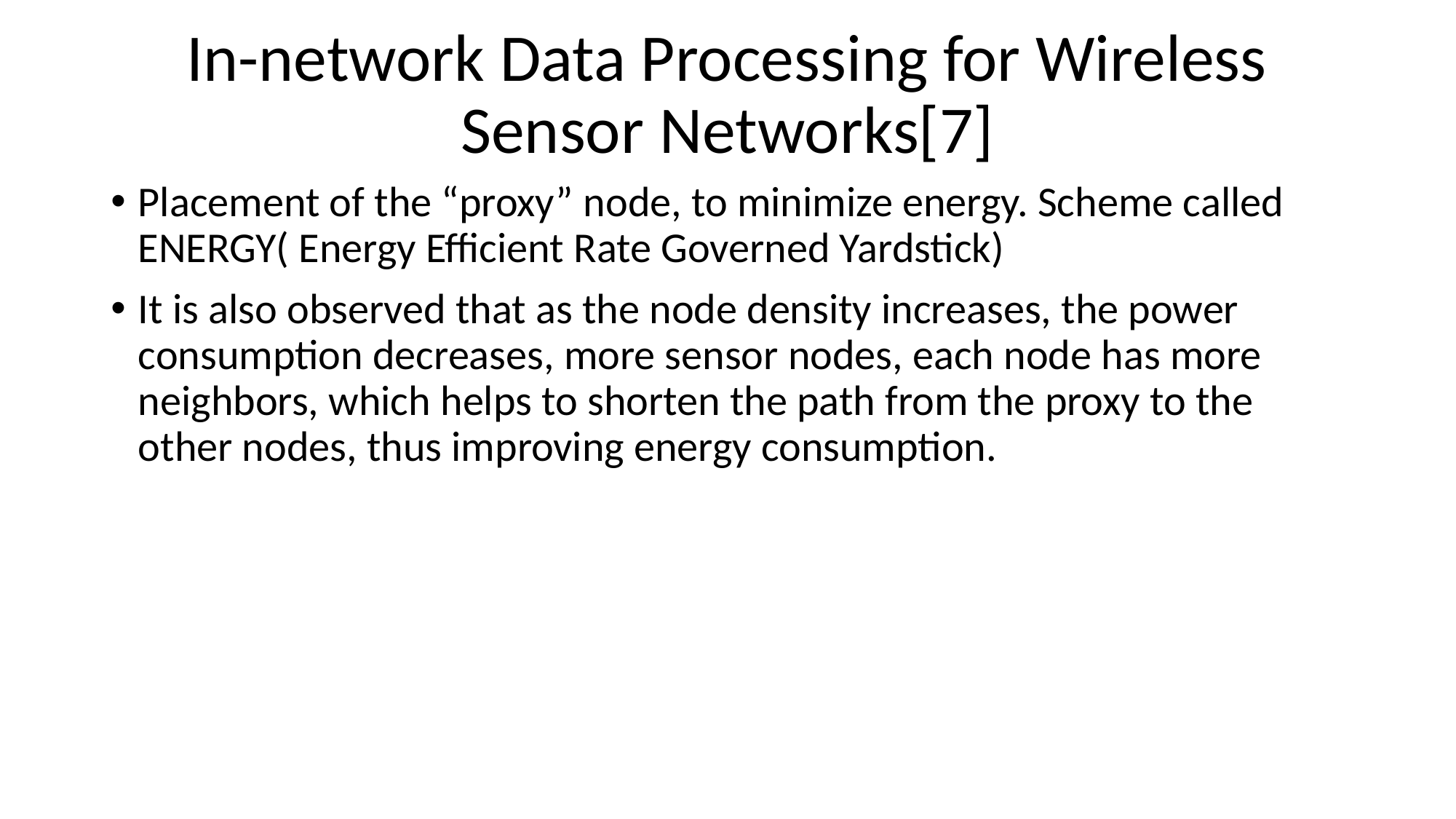

# In-network Data Processing for Wireless Sensor Networks[7]
Placement of the “proxy” node, to minimize energy. Scheme called ENERGY( Energy Efficient Rate Governed Yardstick)
It is also observed that as the node density increases, the power consumption decreases, more sensor nodes, each node has more neighbors, which helps to shorten the path from the proxy to the other nodes, thus improving energy consumption.